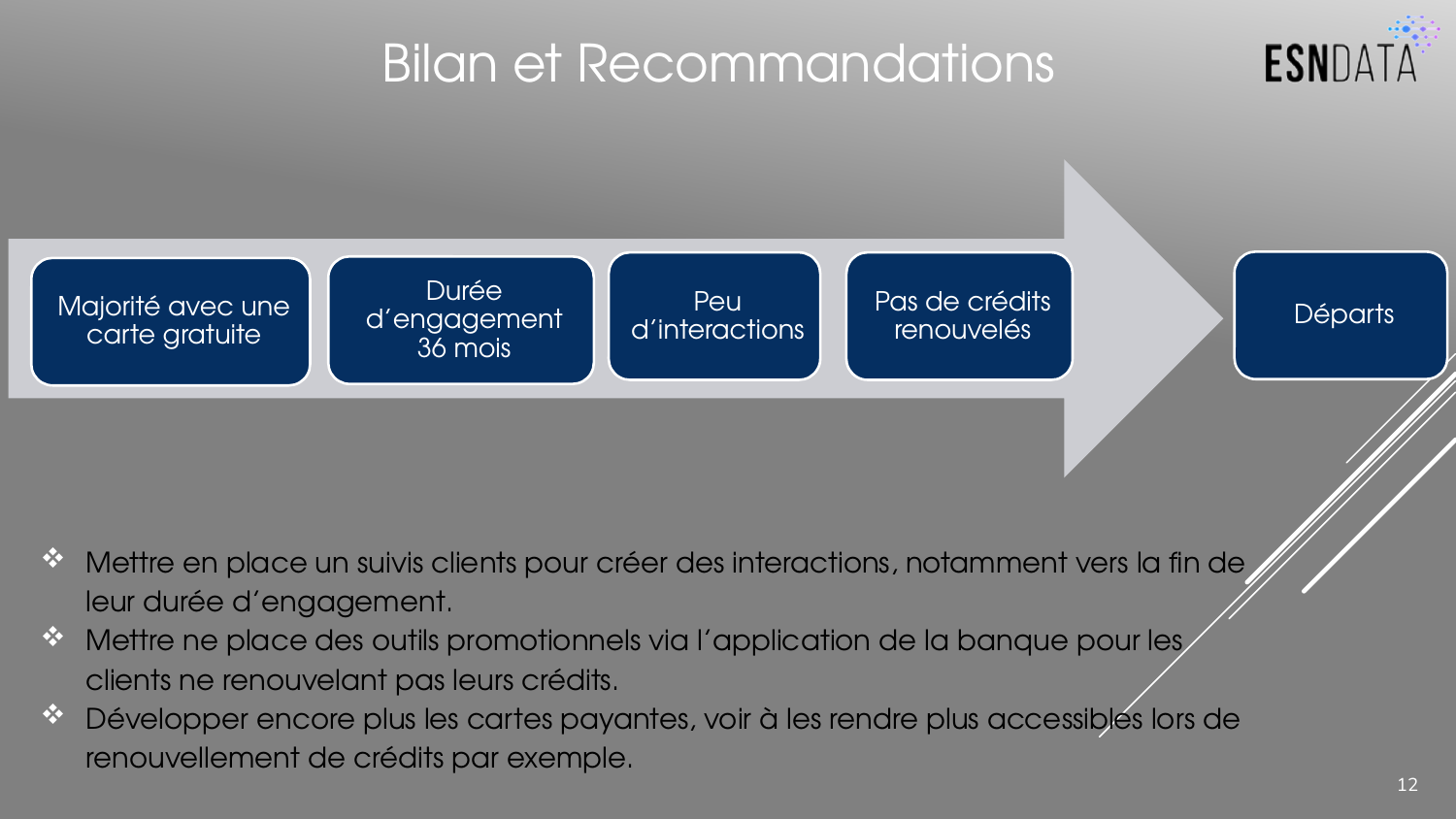

# Bilan et Recommandations
Majorité avec une carte gratuite
Durée d’engagement 36 mois
Peu d’interactions
Pas de crédits renouvelés
Départs
Mettre en place un suivis clients pour créer des interactions, notamment vers la fin de leur durée d’engagement.
Mettre ne place des outils promotionnels via l’application de la banque pour les clients ne renouvelant pas leurs crédits.
Développer encore plus les cartes payantes, voir à les rendre plus accessibles lors de renouvellement de crédits par exemple.
12